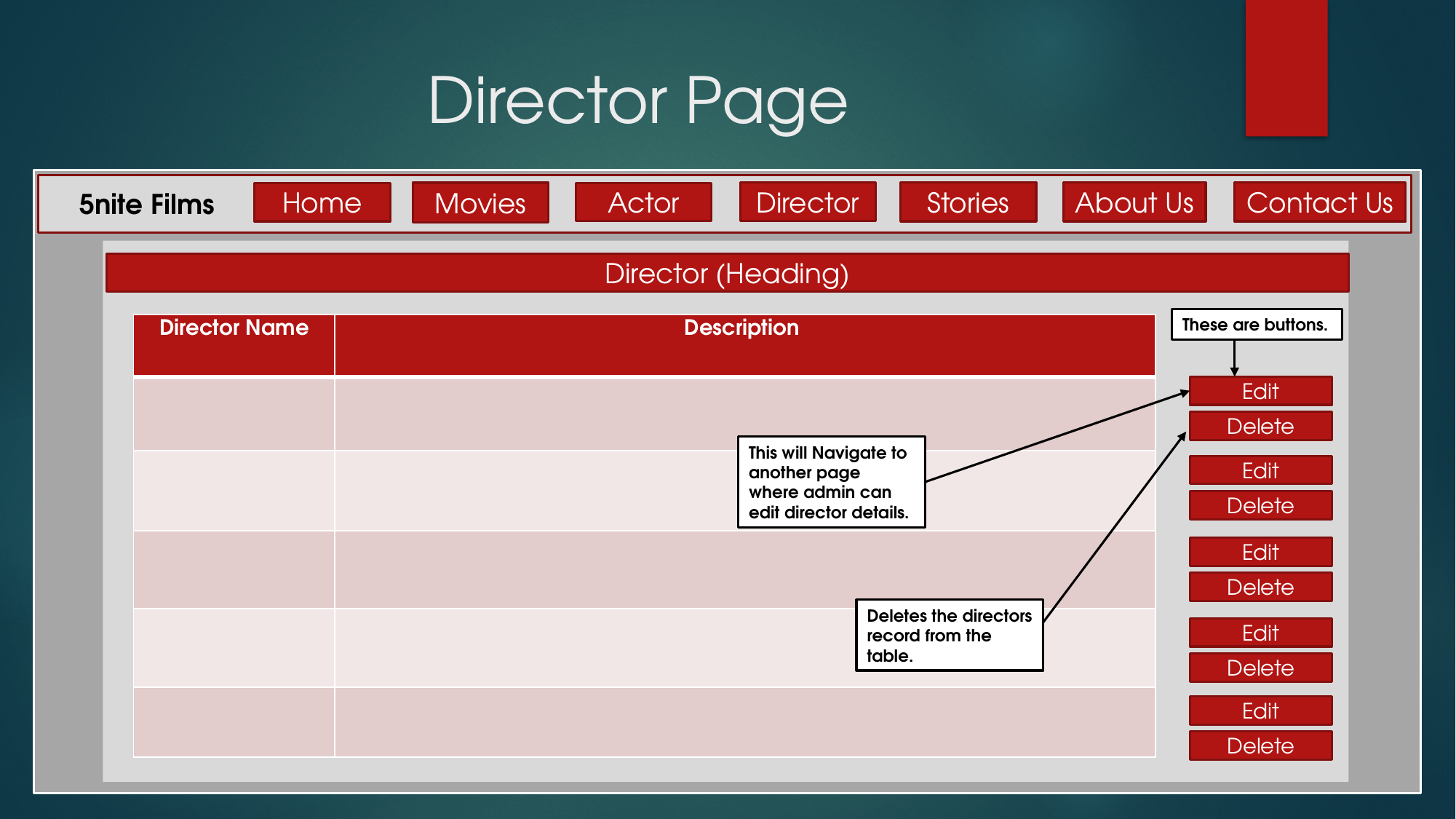

# Director Page

    5nite Films
Stories
About Us
Contact Us
Director
Movies
Actor
Home

Director (Heading)
These are buttons.
| Director Name | Description |
| --- | --- |
|  |  |
|  |  |
|  |  |
|  |  |
|  |  |
Edit
Delete
This will Navigate to another page where admin can edit director details.
Edit
Delete
Edit
Delete
Deletes the directors record from the table.
Edit
Delete
Edit
Delete